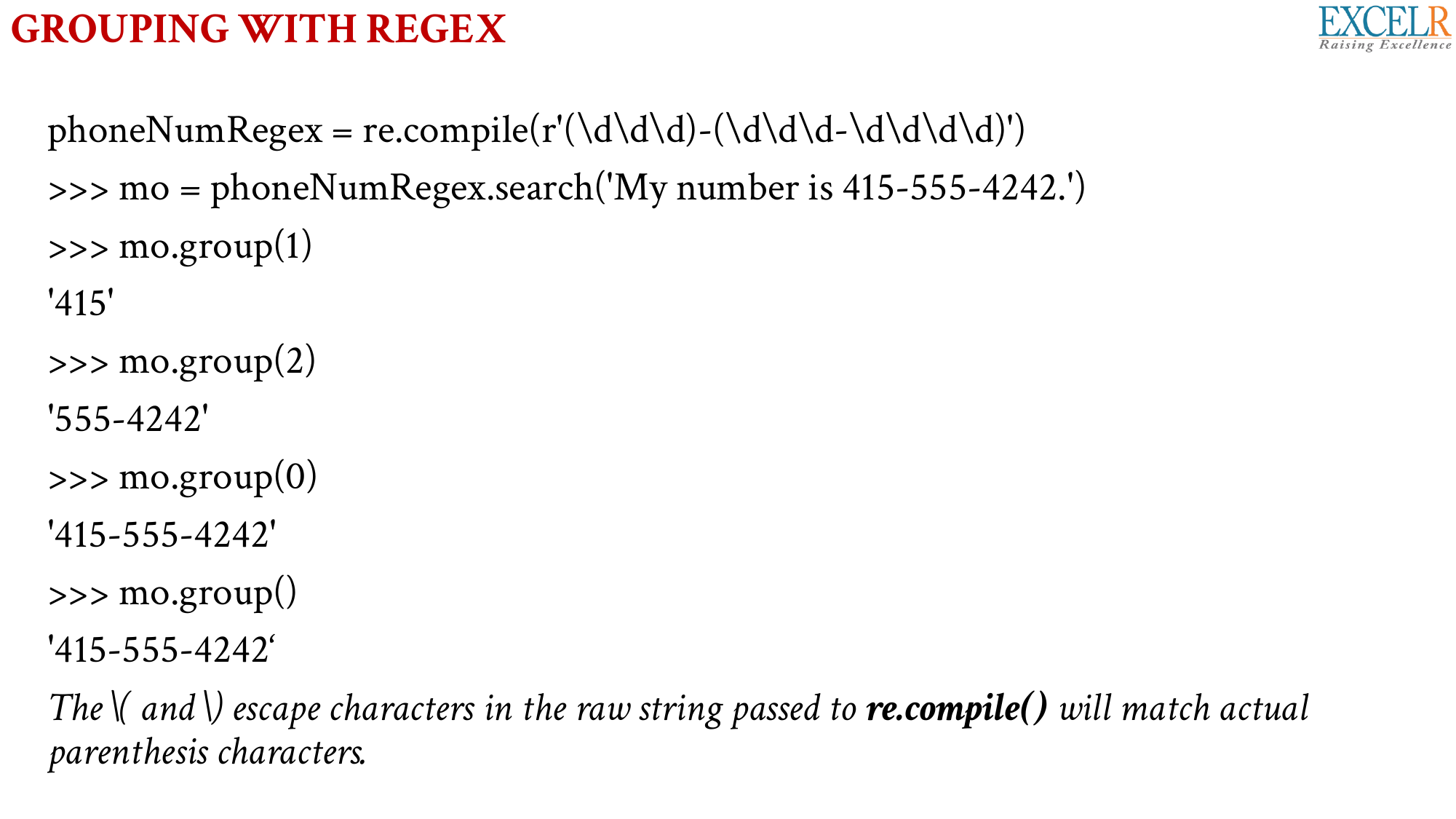

GROUPING WITH REGEX
phoneNumRegex = re.compile(r'(\d\d\d)-(\d\d\d-\d\d\d\d)')
>>> mo = phoneNumRegex.search('My number is 415-555-4242.')
>>> mo.group(1)
'415'
>>> mo.group(2)
'555-4242'
>>> mo.group(0)
'415-555-4242'
>>> mo.group()
'415-555-4242‘
The \( and \) escape characters in the raw string passed to re.compile() will match actual parenthesis characters.